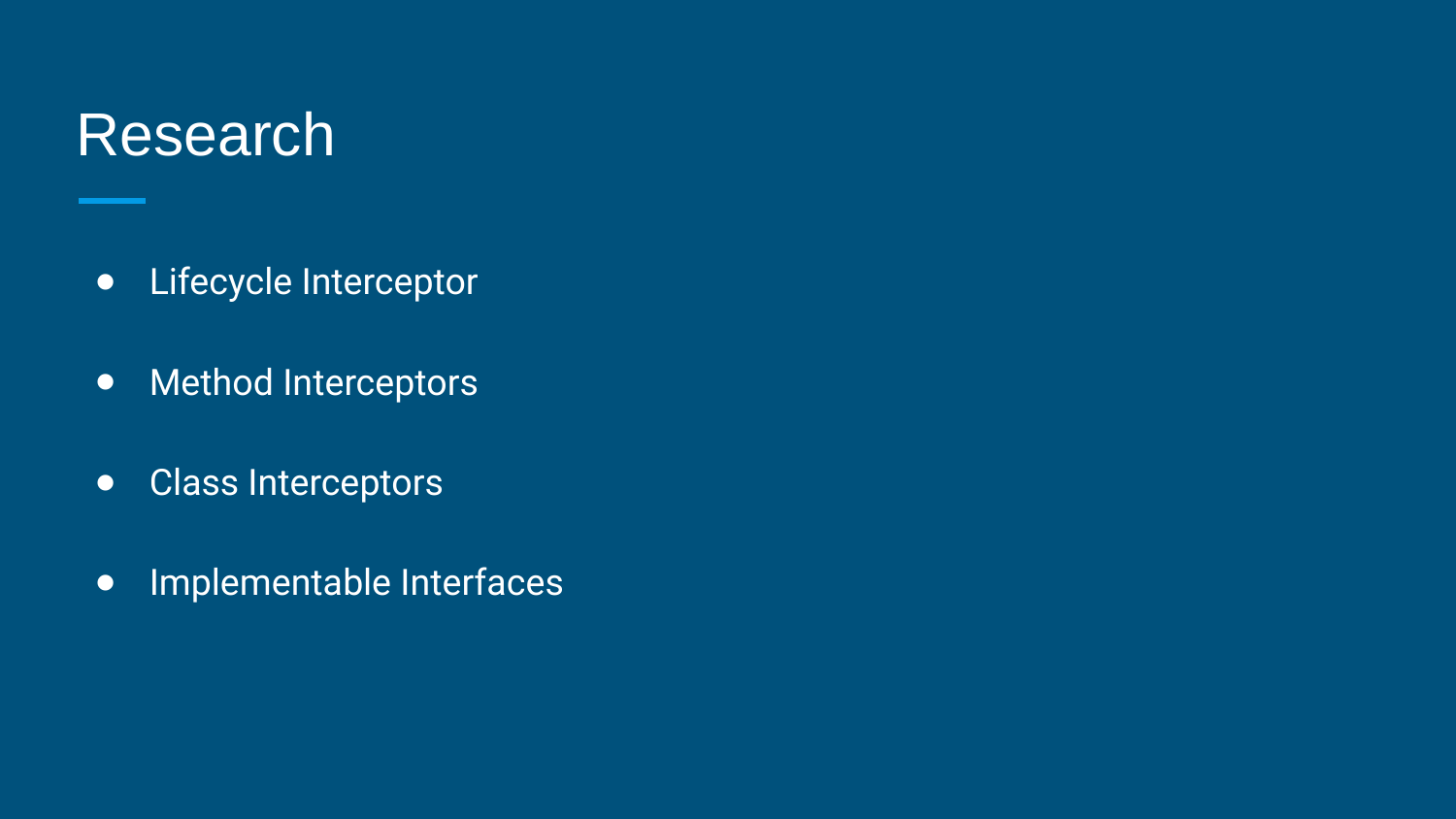

# Research
Lifecycle Interceptor

Method Interceptors

Class Interceptors

Implementable Interfaces